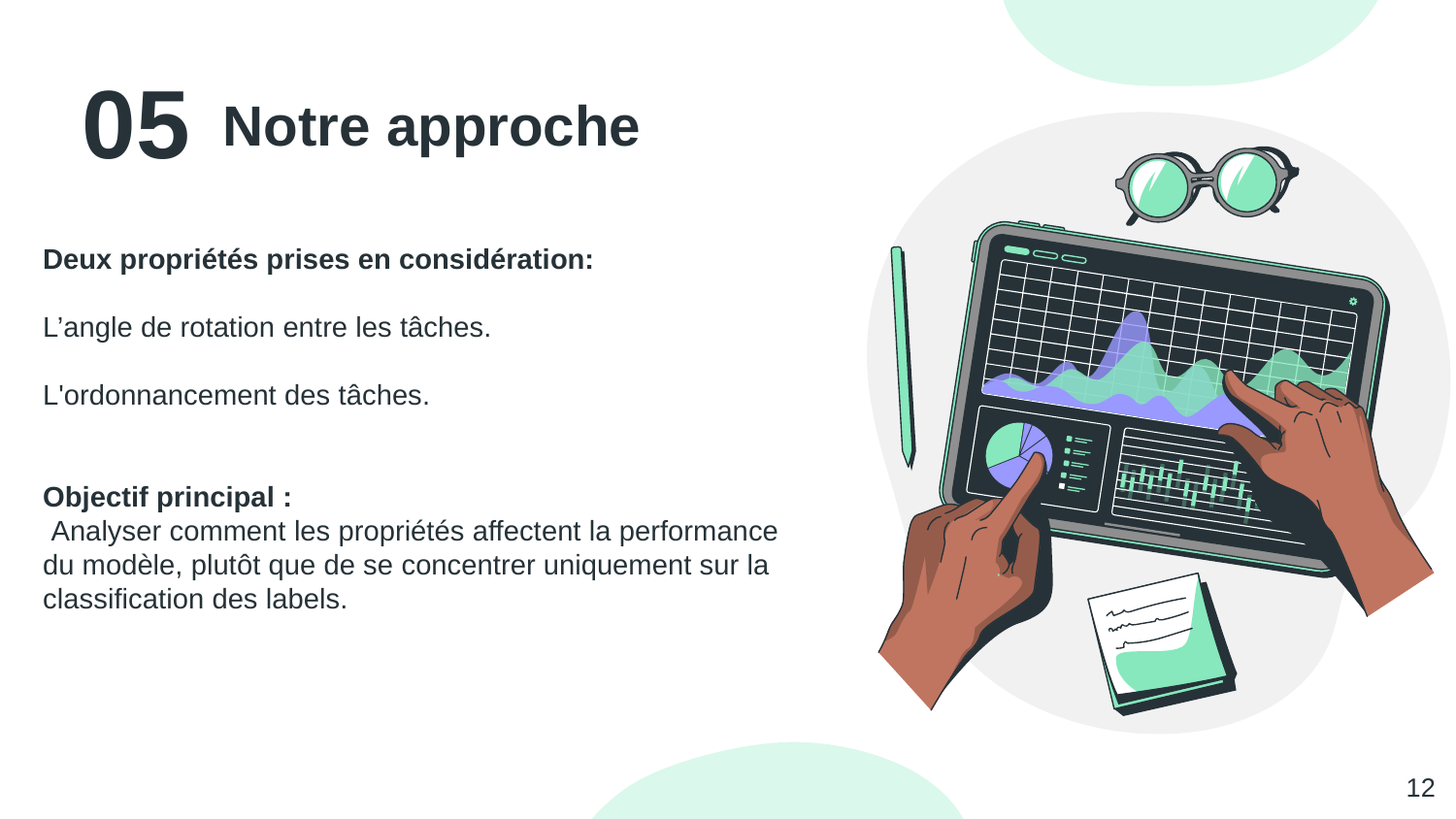

05
# Notre approche

Deux propriétés prises en considération:

L’angle de rotation entre les tâches.

L'ordonnancement des tâches.

Objectif principal :
 Analyser comment les propriétés affectent la performance du modèle, plutôt que de se concentrer uniquement sur la classification des labels.

12